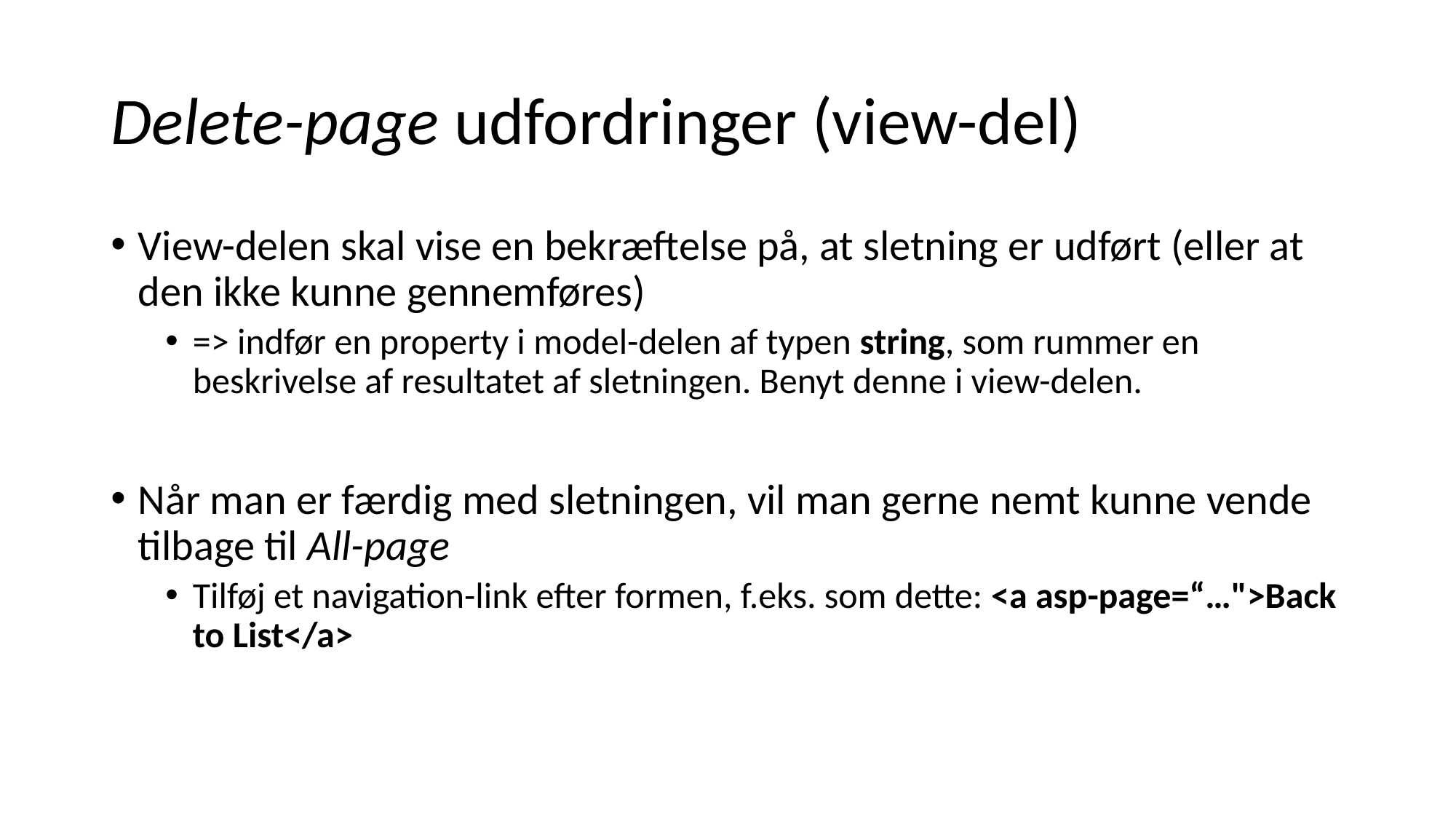

# Delete-page udfordringer (view-del)
View-delen skal vise en bekræftelse på, at sletning er udført (eller at den ikke kunne gennemføres)
=> indfør en property i model-delen af typen string, som rummer en beskrivelse af resultatet af sletningen. Benyt denne i view-delen.

Når man er færdig med sletningen, vil man gerne nemt kunne vende tilbage til All-page
Tilføj et navigation-link efter formen, f.eks. som dette: <a asp-page=“…">Back to List</a>